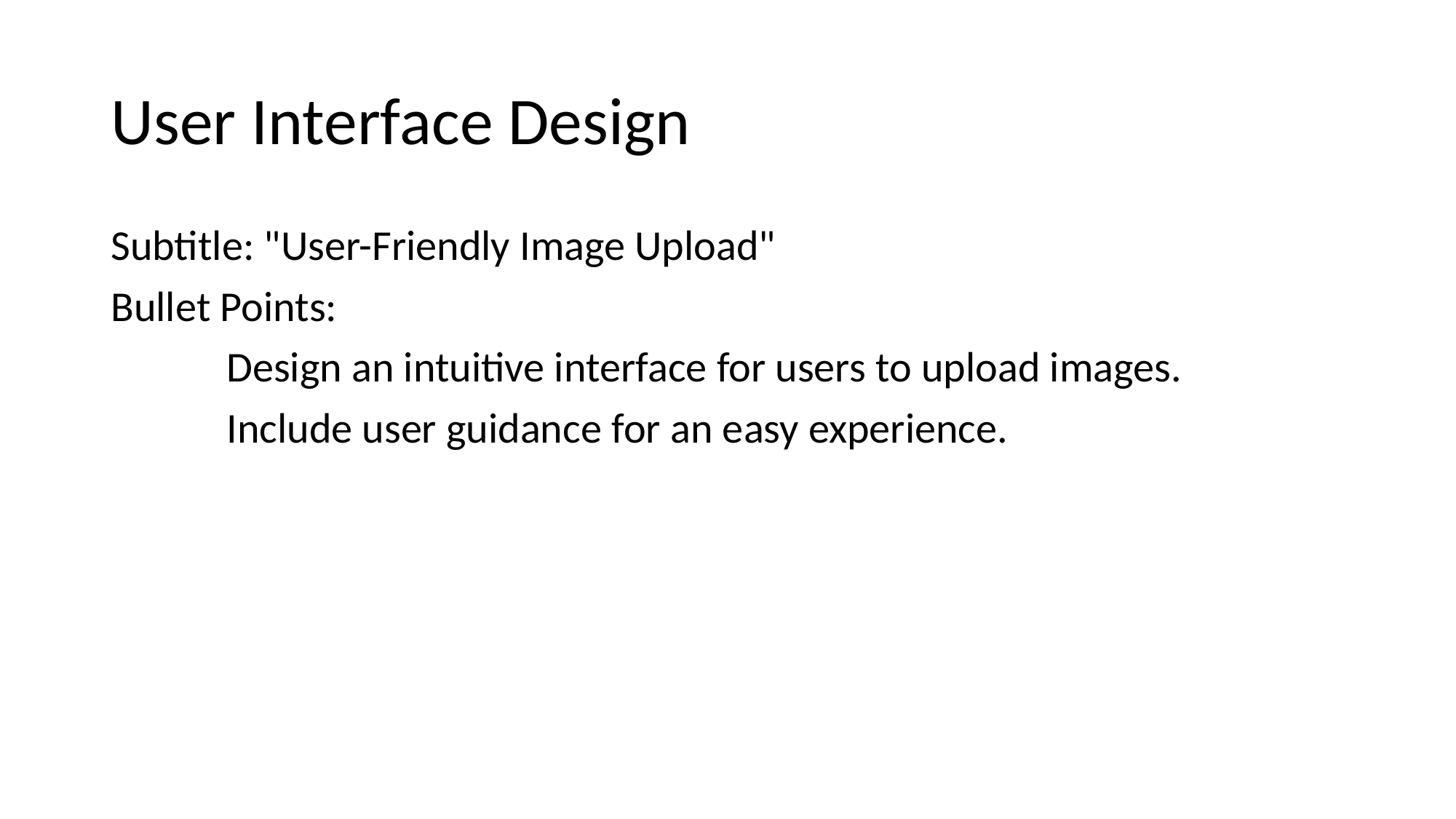

# User Interface Design
Subtitle: "User-Friendly Image Upload"
Bullet Points:
            Design an intuitive interface for users to upload images.
            Include user guidance for an easy experience.